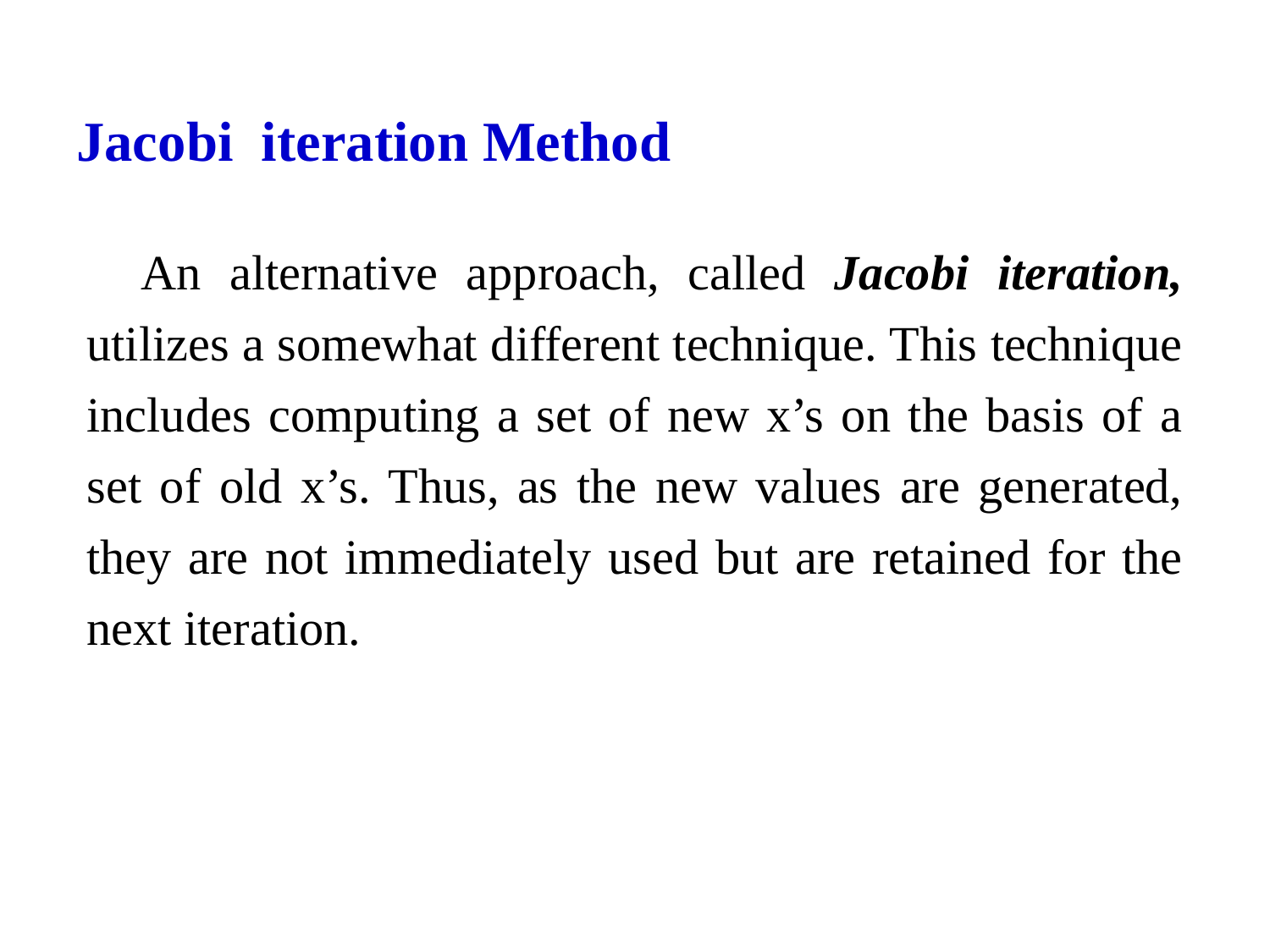

# Jacobi  iteration Method
   An alternative approach, called Jacobi iteration, utilizes a somewhat different technique. This technique includes computing a set of new x’s on the basis of a set of old x’s. Thus, as the new values are generated, they are not immediately used but are retained for the next iteration.